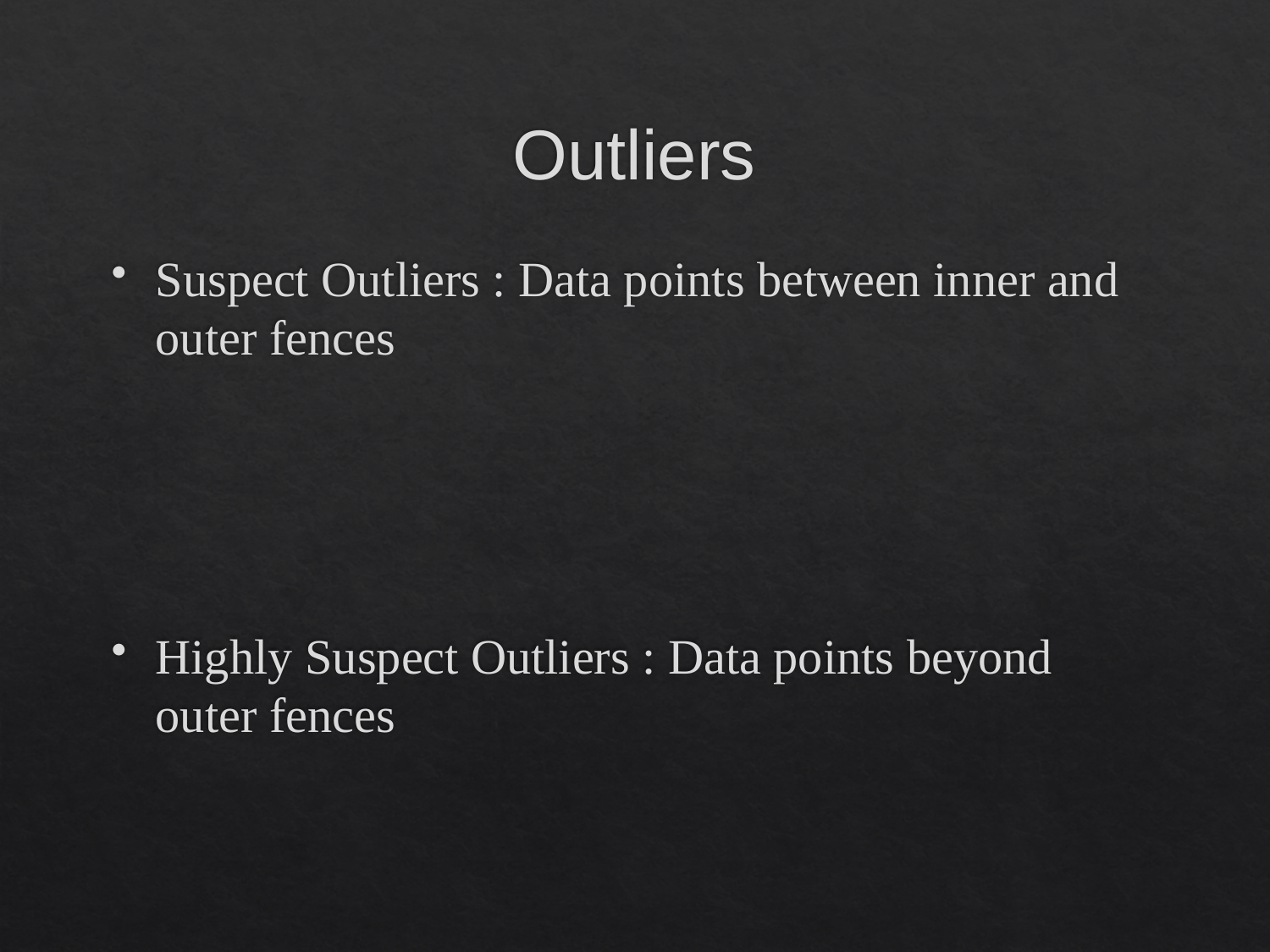

# Outliers
Suspect Outliers : Data points between inner and outer fences

Highly Suspect Outliers : Data points beyond outer fences